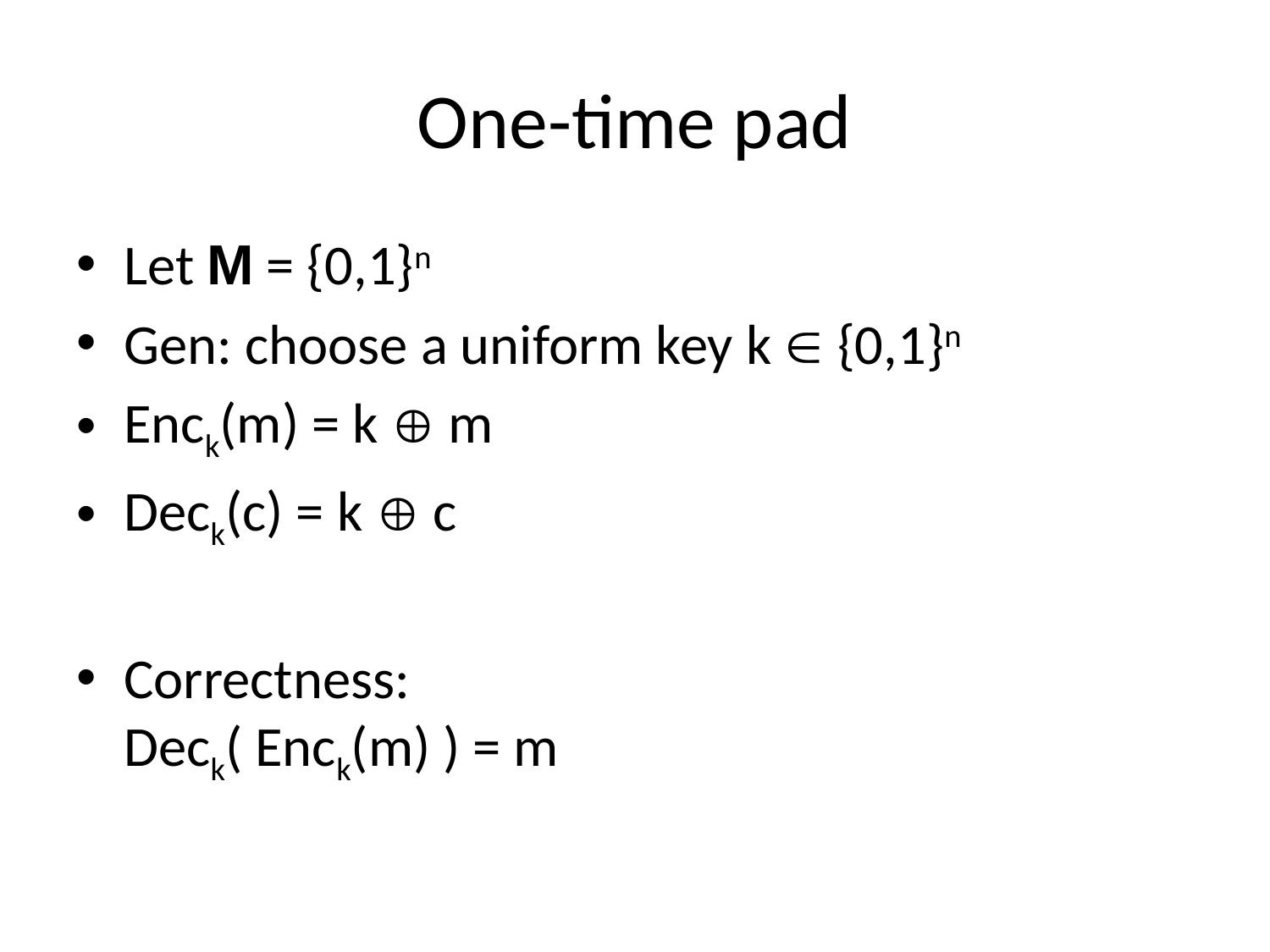

# One-time pad
Let M = {0,1}n
Gen: choose a uniform key k ∈ {0,1}n
Enck(m) = k ⊕ m
Deck(c) = k ⊕ c

Correctness:
Deck( Enck(m) ) = m